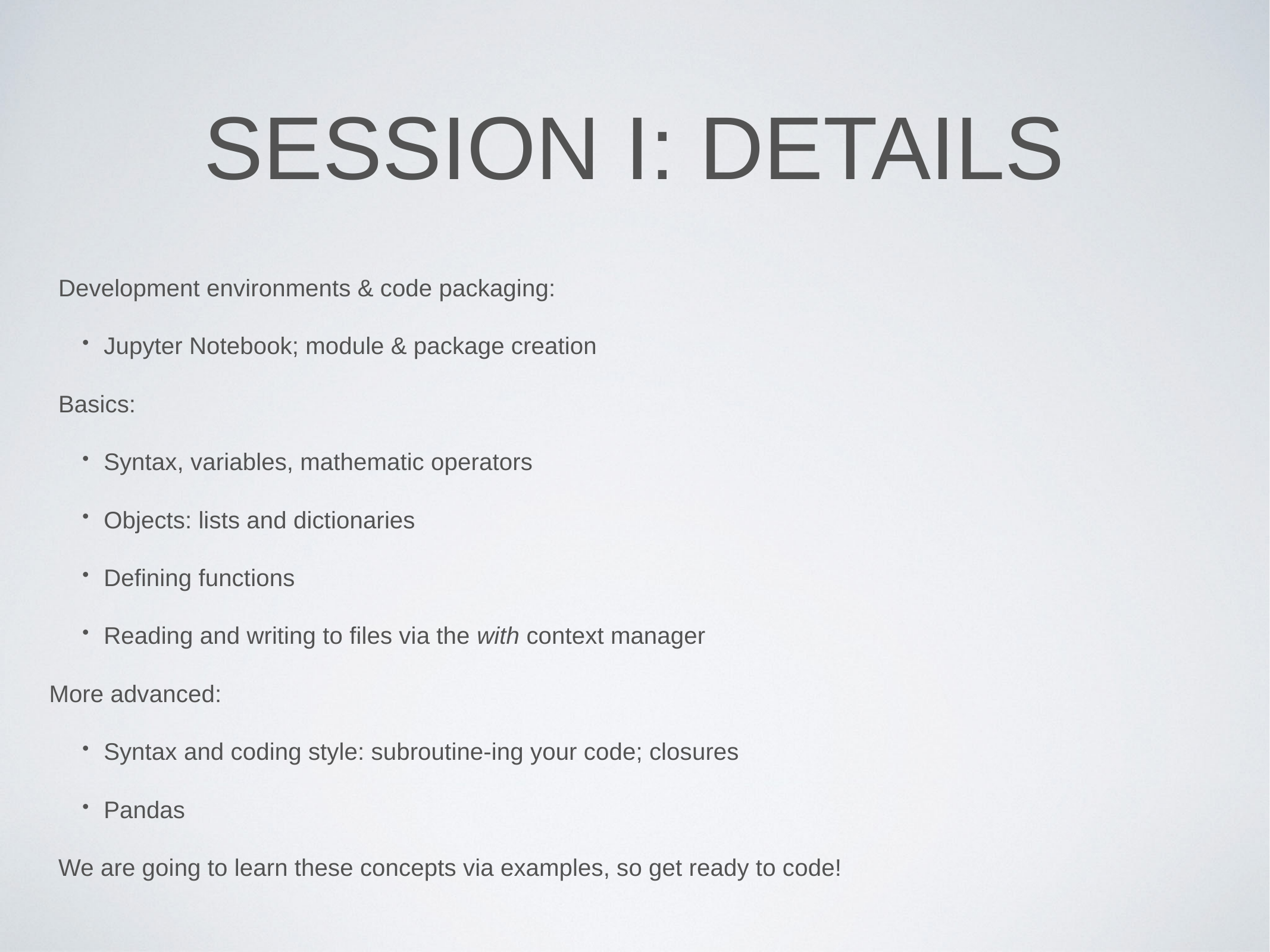

# session i: details
Development environments & code packaging:
Jupyter Notebook; module & package creation
Basics:
Syntax, variables, mathematic operators
Objects: lists and dictionaries
Defining functions
Reading and writing to files via the with context manager
More advanced:
Syntax and coding style: subroutine-ing your code; closures
Pandas
We are going to learn these concepts via examples, so get ready to code!